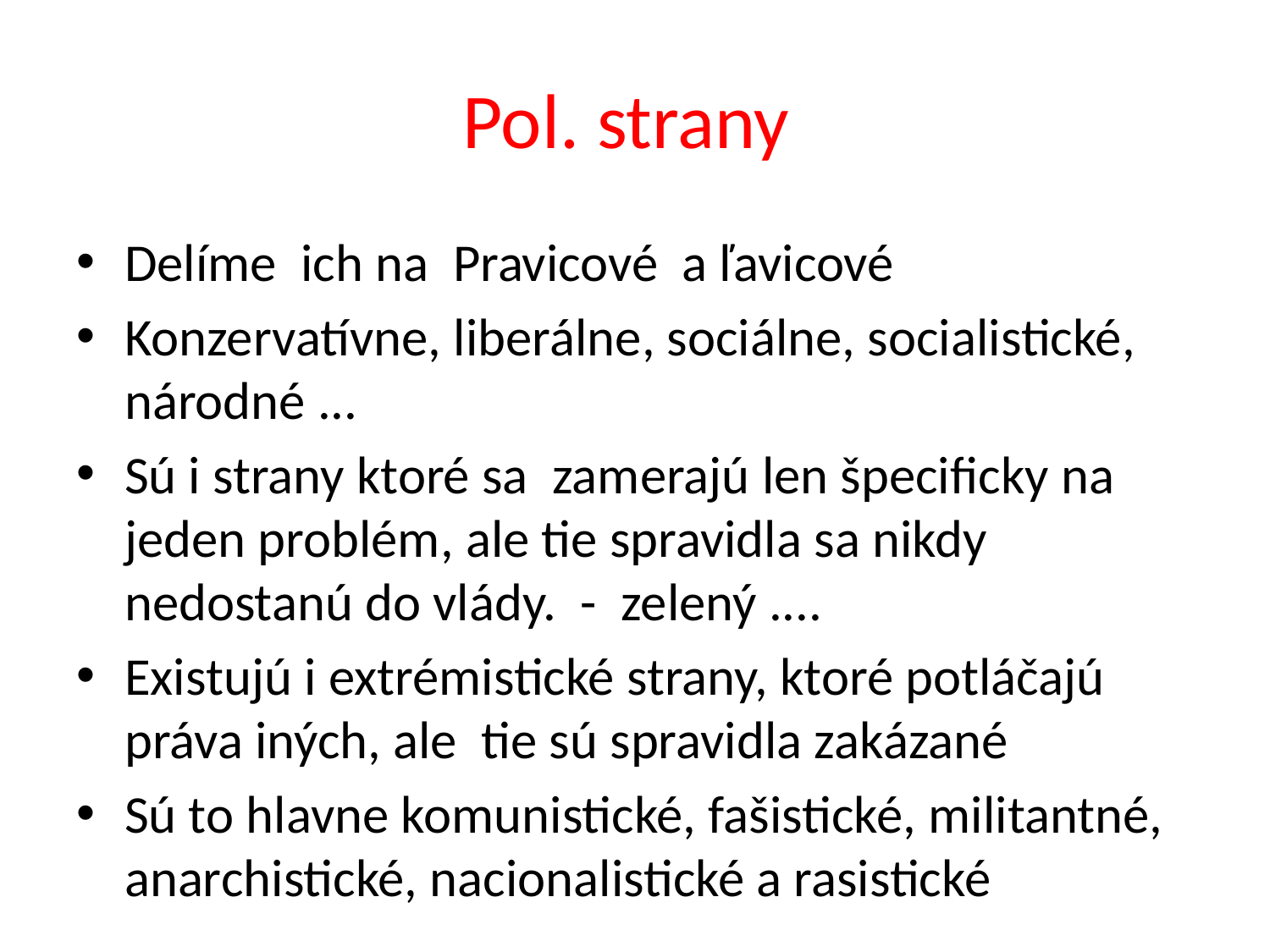

# Pol. strany
Delíme  ich na  Pravicové  a ľavicové
Konzervatívne, liberálne, sociálne, socialistické, národné ...
Sú i strany ktoré sa  zamerajú len špecificky na jeden problém, ale tie spravidla sa nikdy  nedostanú do vlády.  -  zelený ....
Existujú i extrémistické strany, ktoré potláčajú práva iných, ale  tie sú spravidla zakázané
Sú to hlavne komunistické, fašistické, militantné, anarchistické, nacionalistické a rasistické